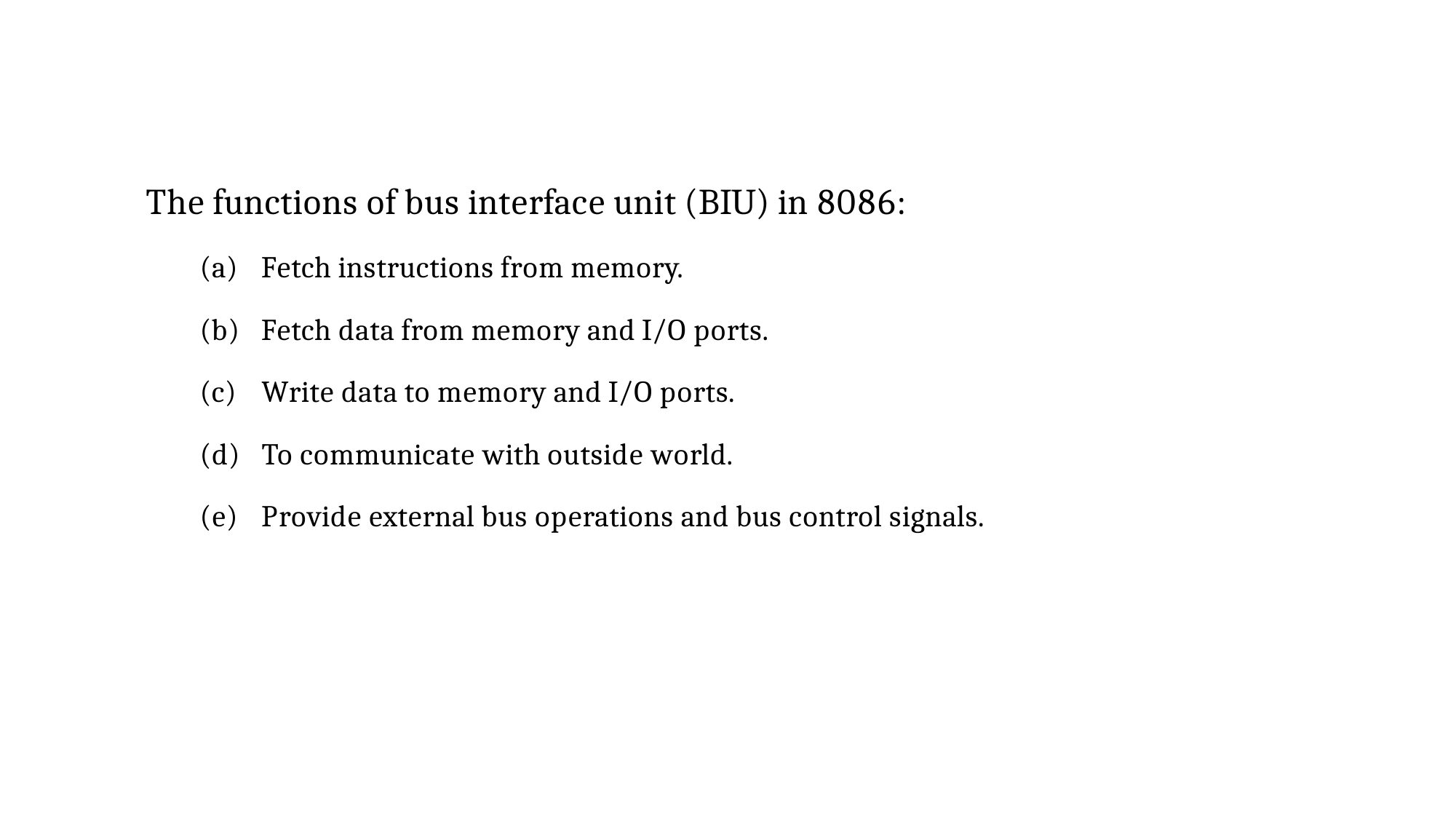

The functions of bus interface unit (BIU) in 8086:
Fetch instructions from memory.
Fetch data from memory and I/O ports.
Write data to memory and I/O ports.
To communicate with outside world.
Provide external bus operations and bus control signals.